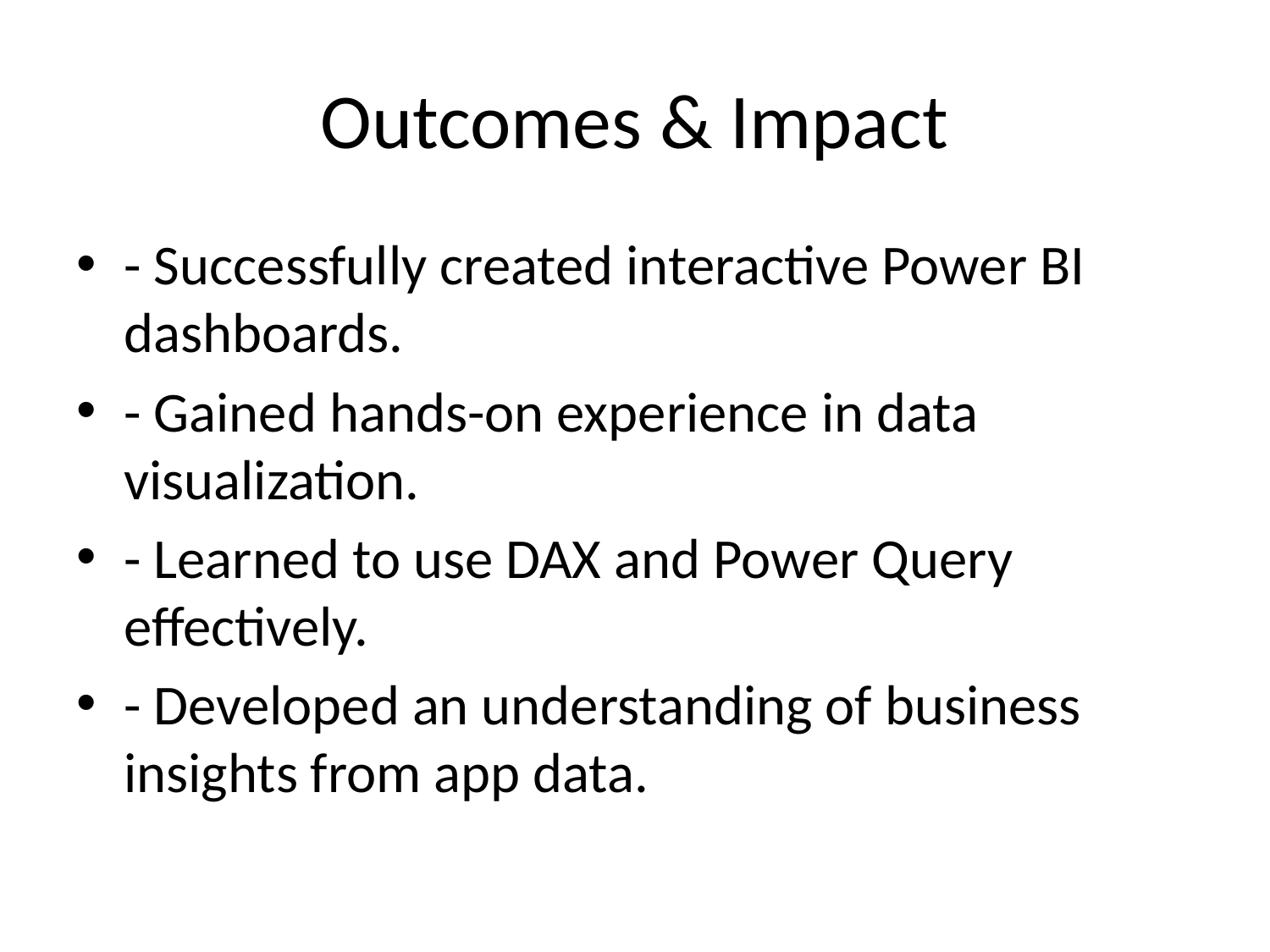

# Outcomes & Impact
- Successfully created interactive Power BI dashboards.
- Gained hands-on experience in data visualization.
- Learned to use DAX and Power Query effectively.
- Developed an understanding of business insights from app data.